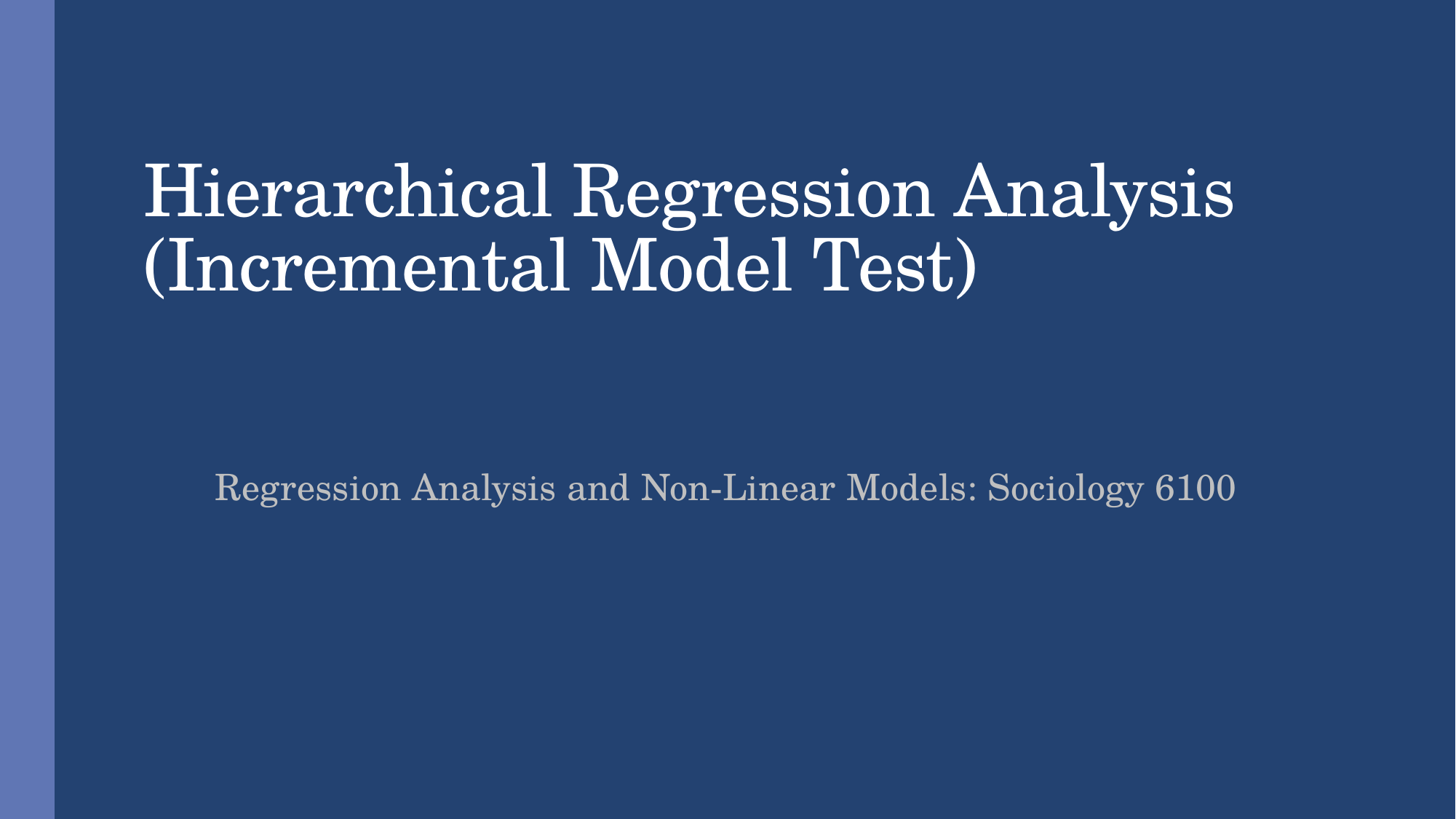

# Hierarchical Regression Analysis (Incremental Model Test)
Regression Analysis and Non-Linear Models: Sociology 6100